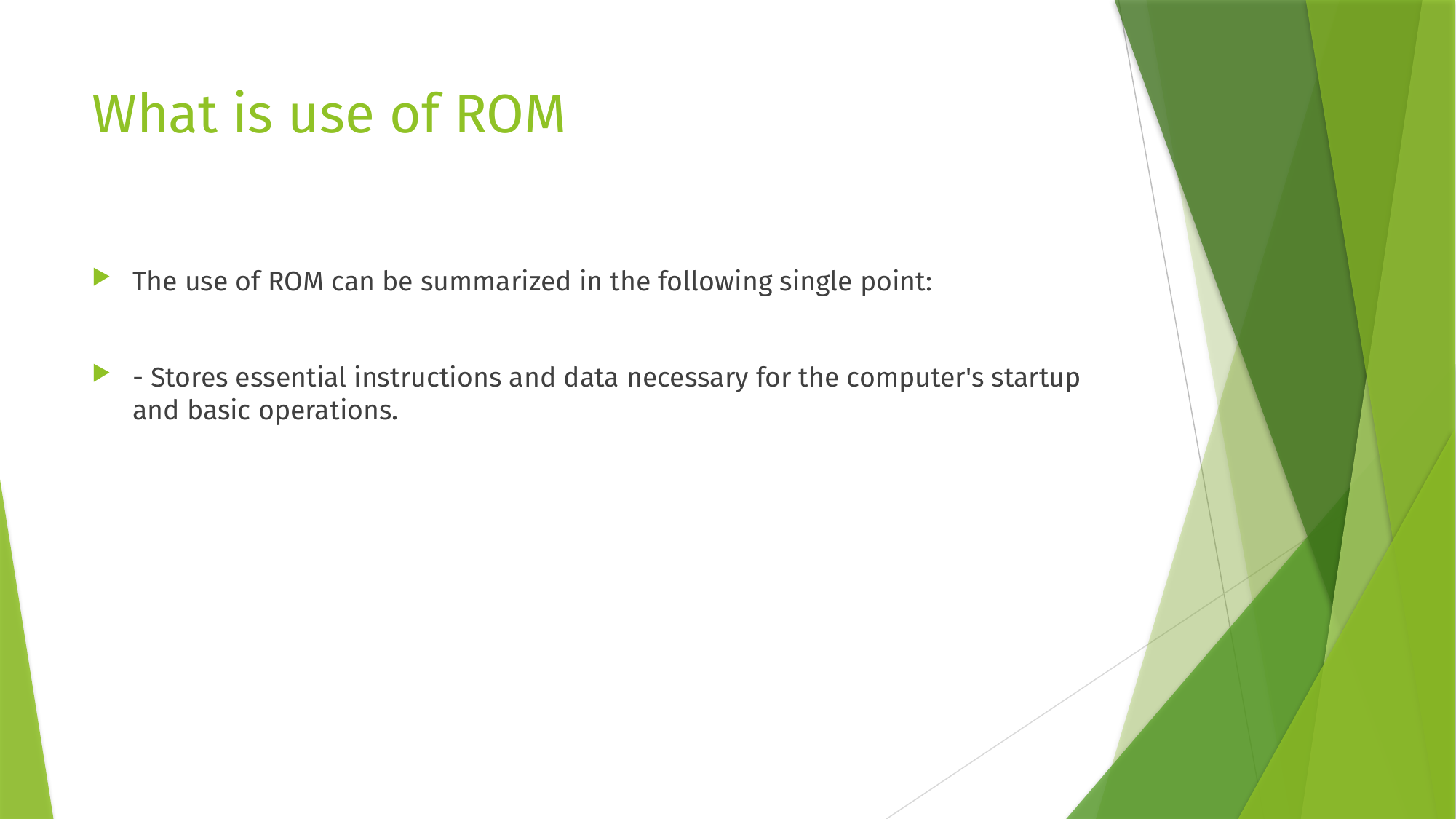

# What is use of ROM
The use of ROM can be summarized in the following single point:

- Stores essential instructions and data necessary for the computer's startup and basic operations.